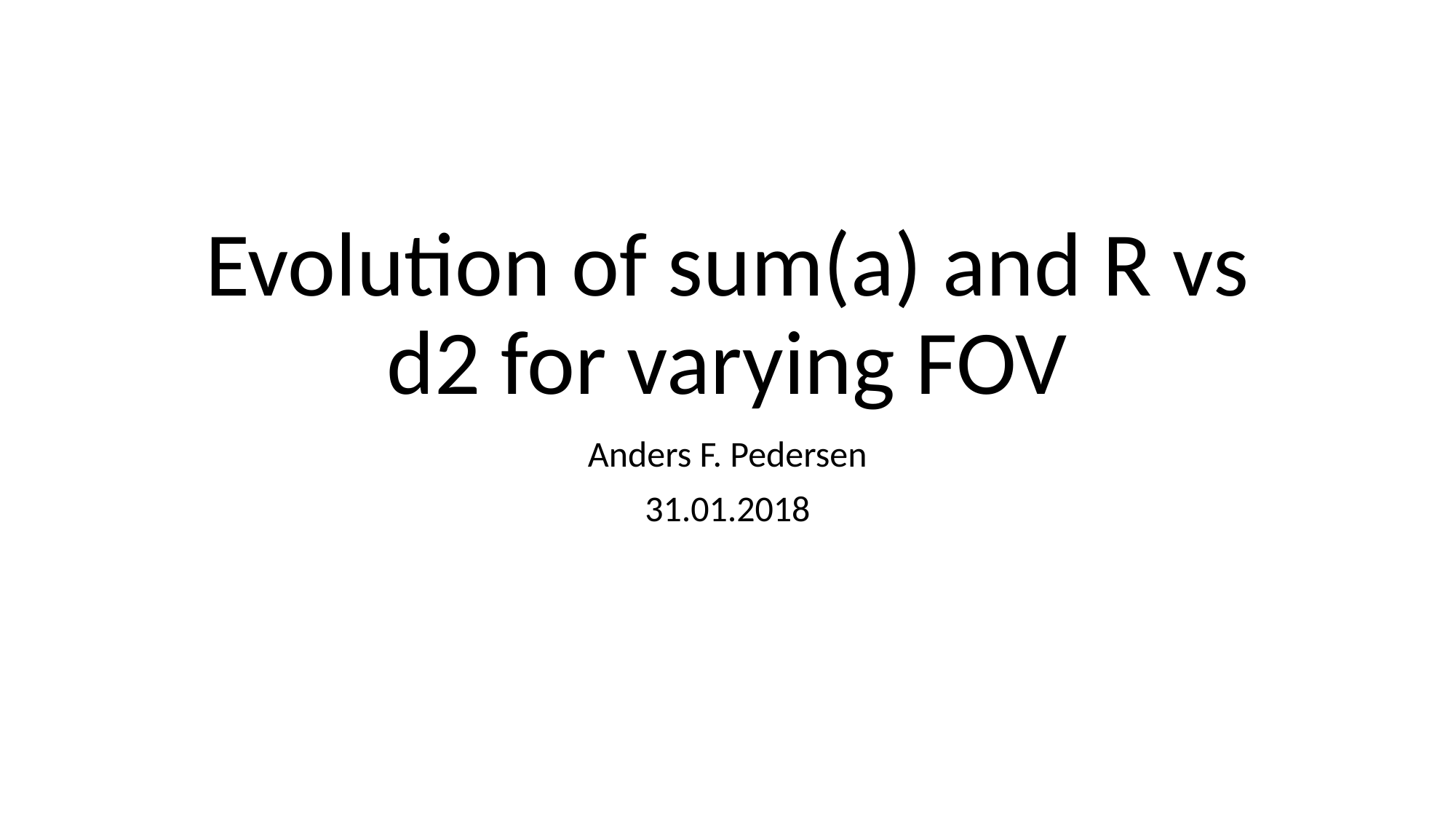

# Evolution of sum(a) and R vs d2 for varying FOV
Anders F. Pedersen
31.01.2018